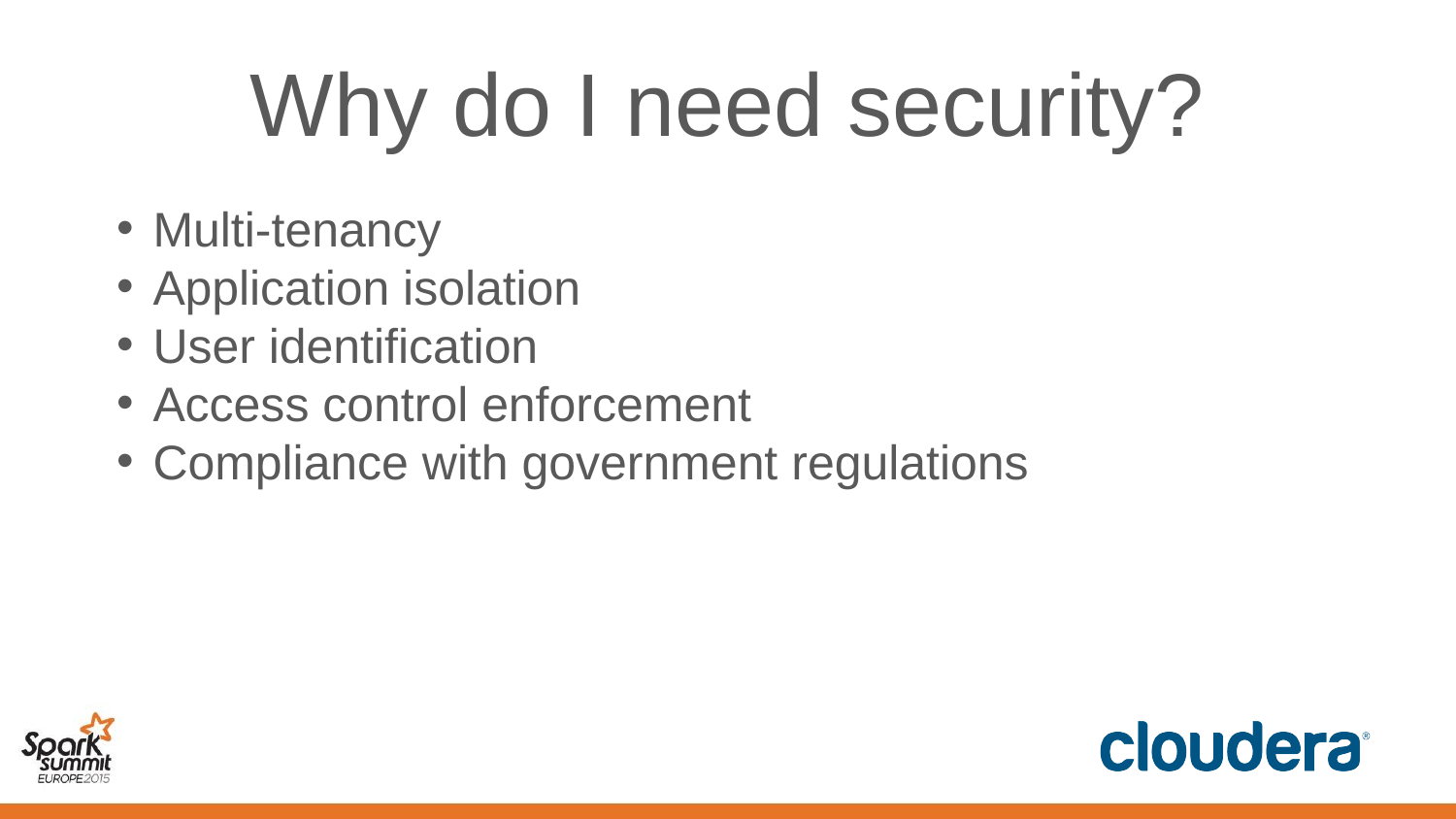

# Why do I need security?
Multi-tenancy
Application isolation
User identification
Access control enforcement
Compliance with government regulations